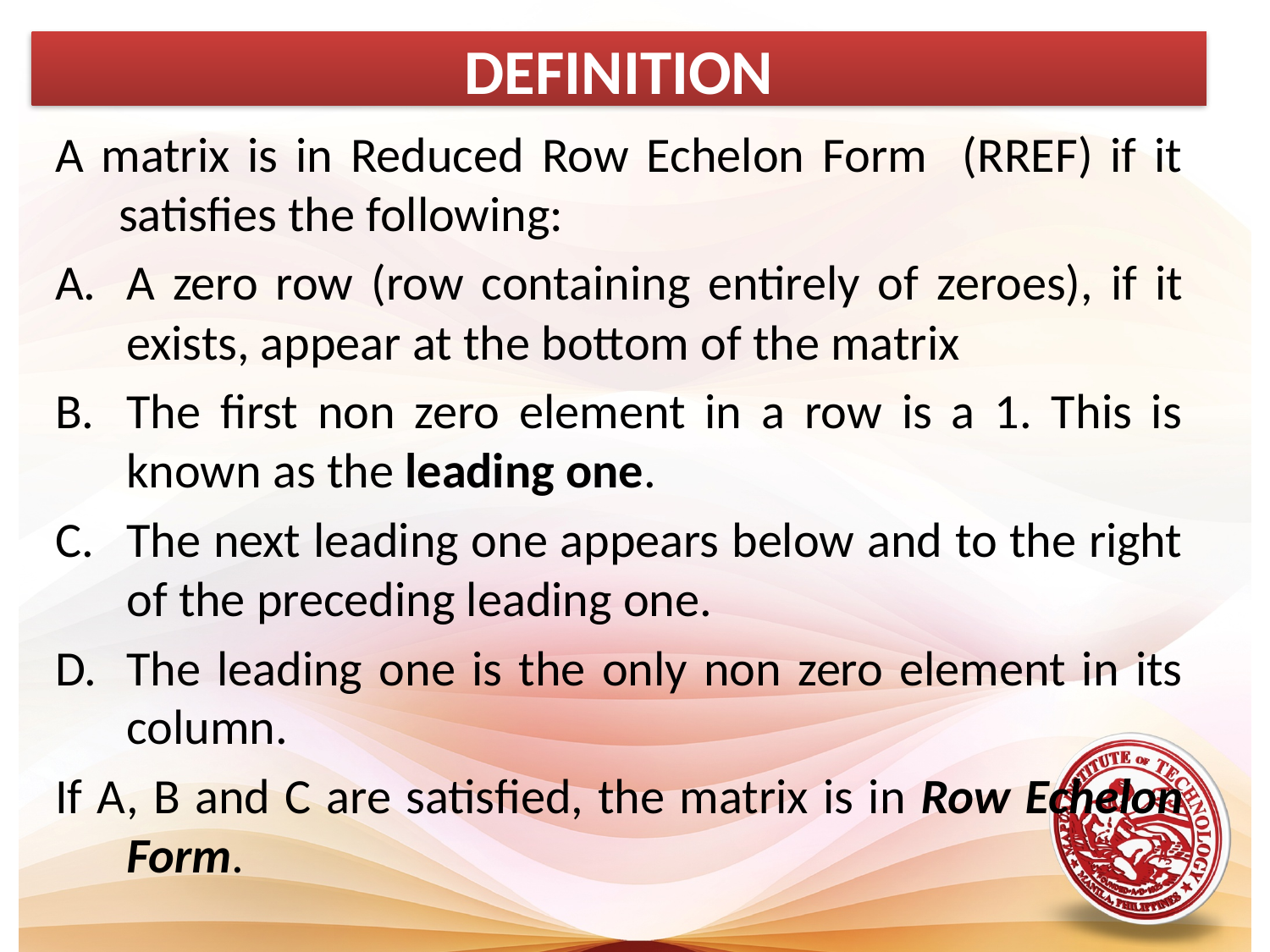

DEFINITION
A matrix is in Reduced Row Echelon Form  (RREF) if it satisfies the following:
A zero row (row containing entirely of zeroes), if it exists, appear at the bottom of the matrix
The first non zero element in a row is a 1. This is known as the leading one.
The next leading one appears below and to the right of the preceding leading one.
The leading one is the only non zero element in its column.
If A, B and C are satisfied, the matrix is in Row Echelon Form.